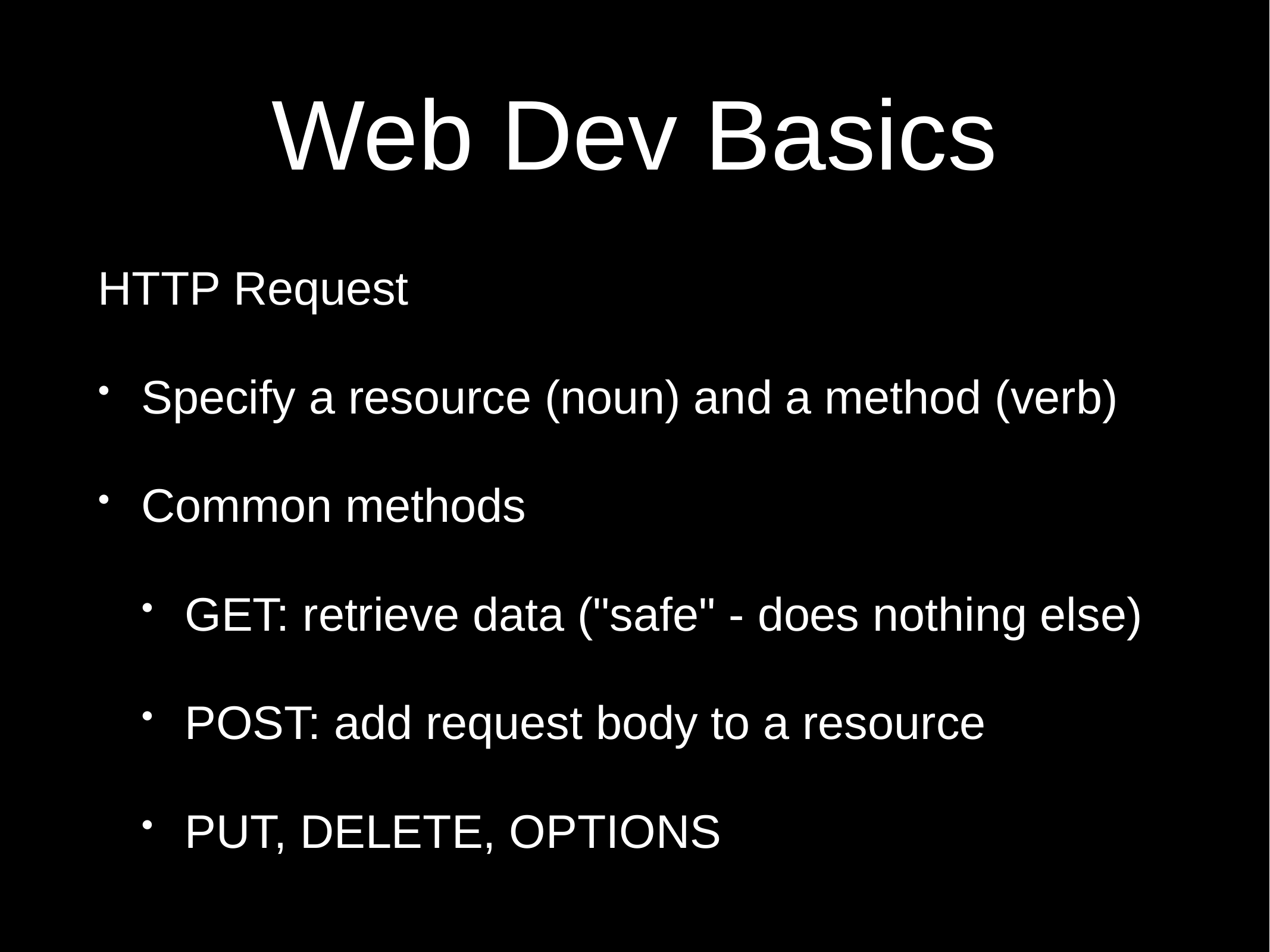

# Web Dev Basics
HTTP Request
Specify a resource (noun) and a method (verb)
Common methods
GET: retrieve data ("safe" - does nothing else)
POST: add request body to a resource
PUT, DELETE, OPTIONS